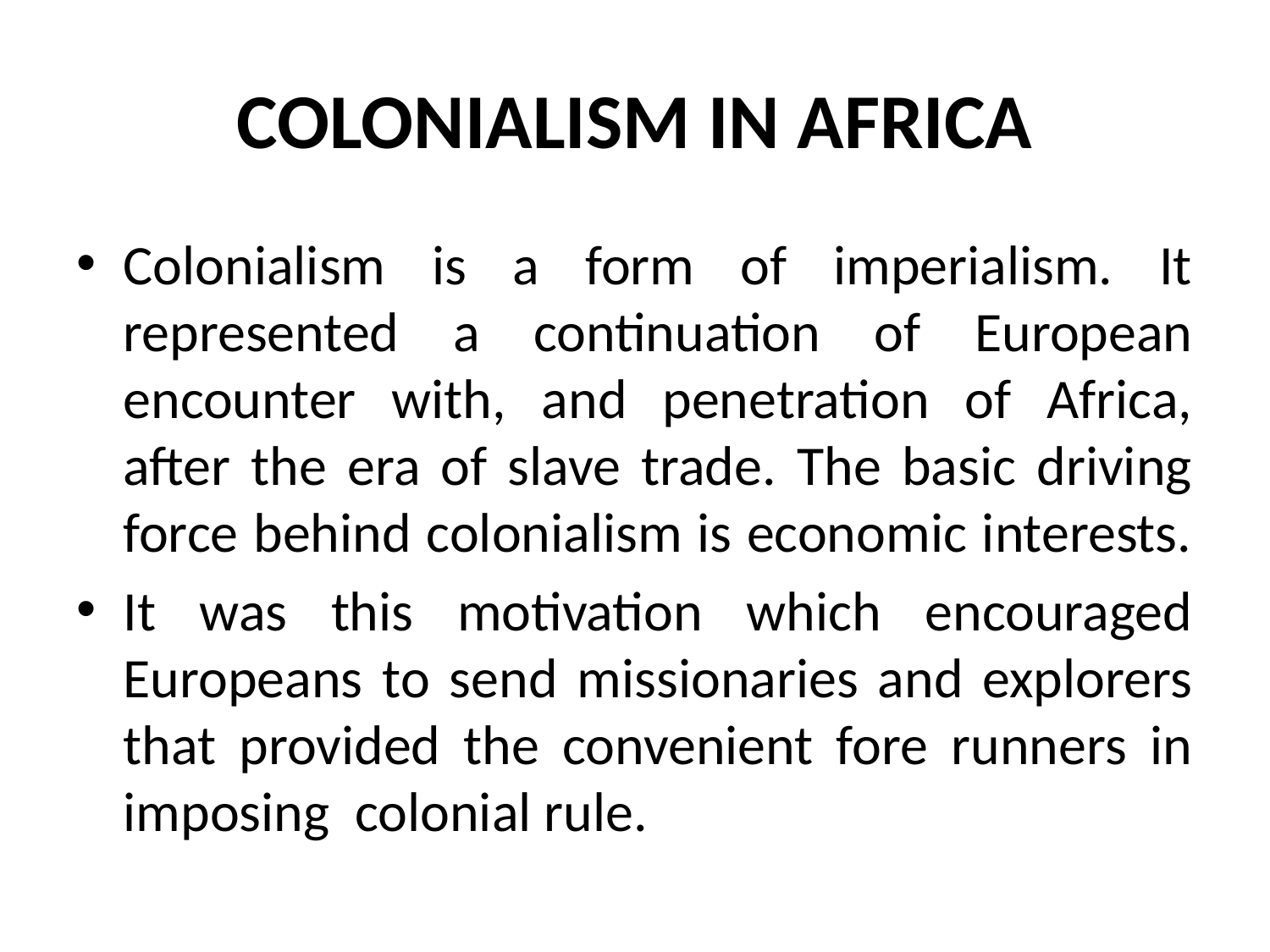

# COLONIALISM IN AFRICA
Colonialism is a form of imperialism. It represented a continuation of European encounter with, and penetration of Africa, after the era of slave trade. The basic driving force behind colonialism is economic interests.
It was this motivation which encouraged Europeans to send missionaries and explorers that provided the convenient fore runners in imposing  colonial rule.